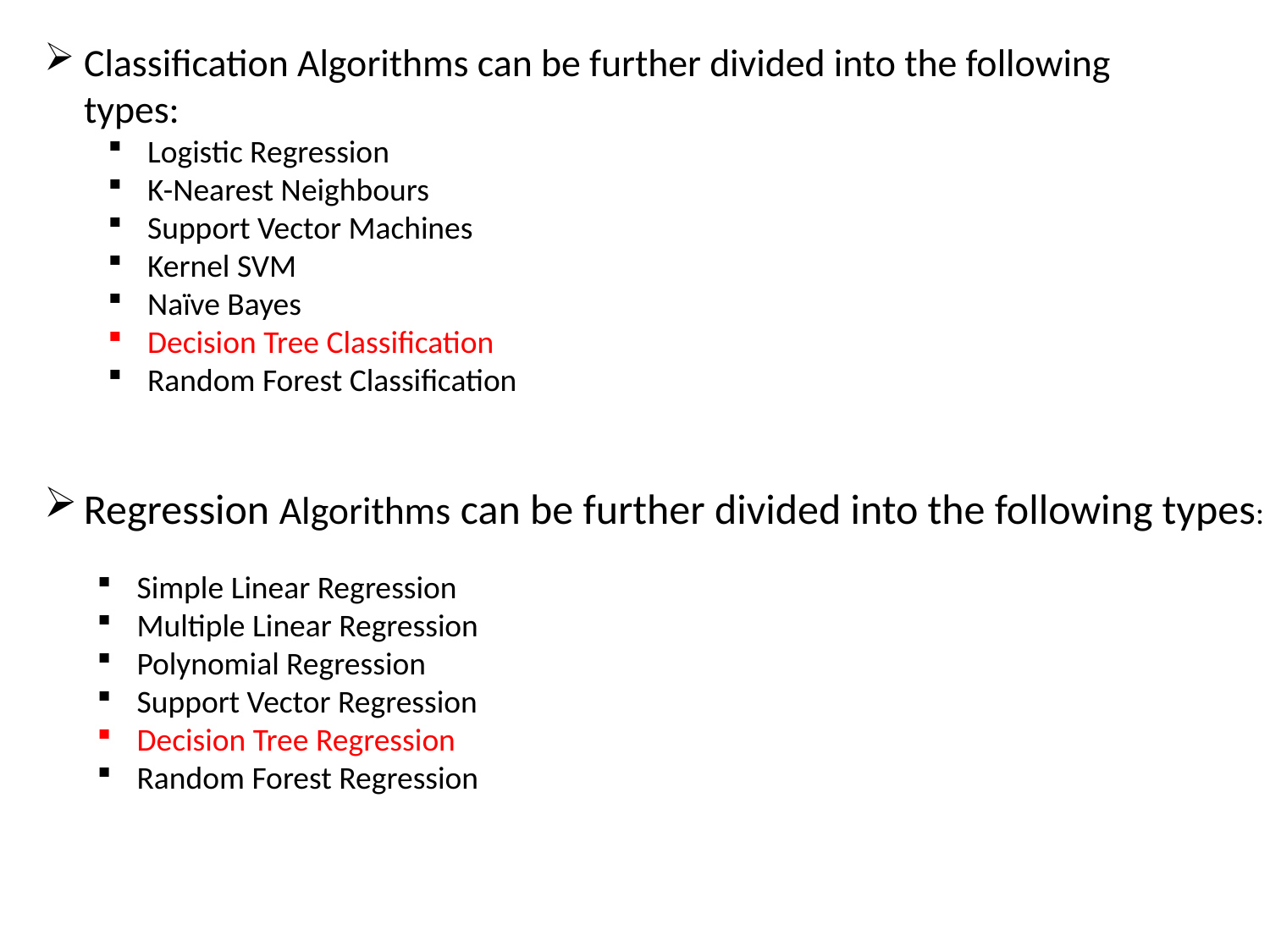

Classification Algorithms can be further divided into the following types:
Logistic Regression
K-Nearest Neighbours
Support Vector Machines
Kernel SVM
Naïve Bayes
Decision Tree Classification
Random Forest Classification
Regression Algorithms can be further divided into the following types:
Simple Linear Regression
Multiple Linear Regression
Polynomial Regression
Support Vector Regression
Decision Tree Regression
Random Forest Regression